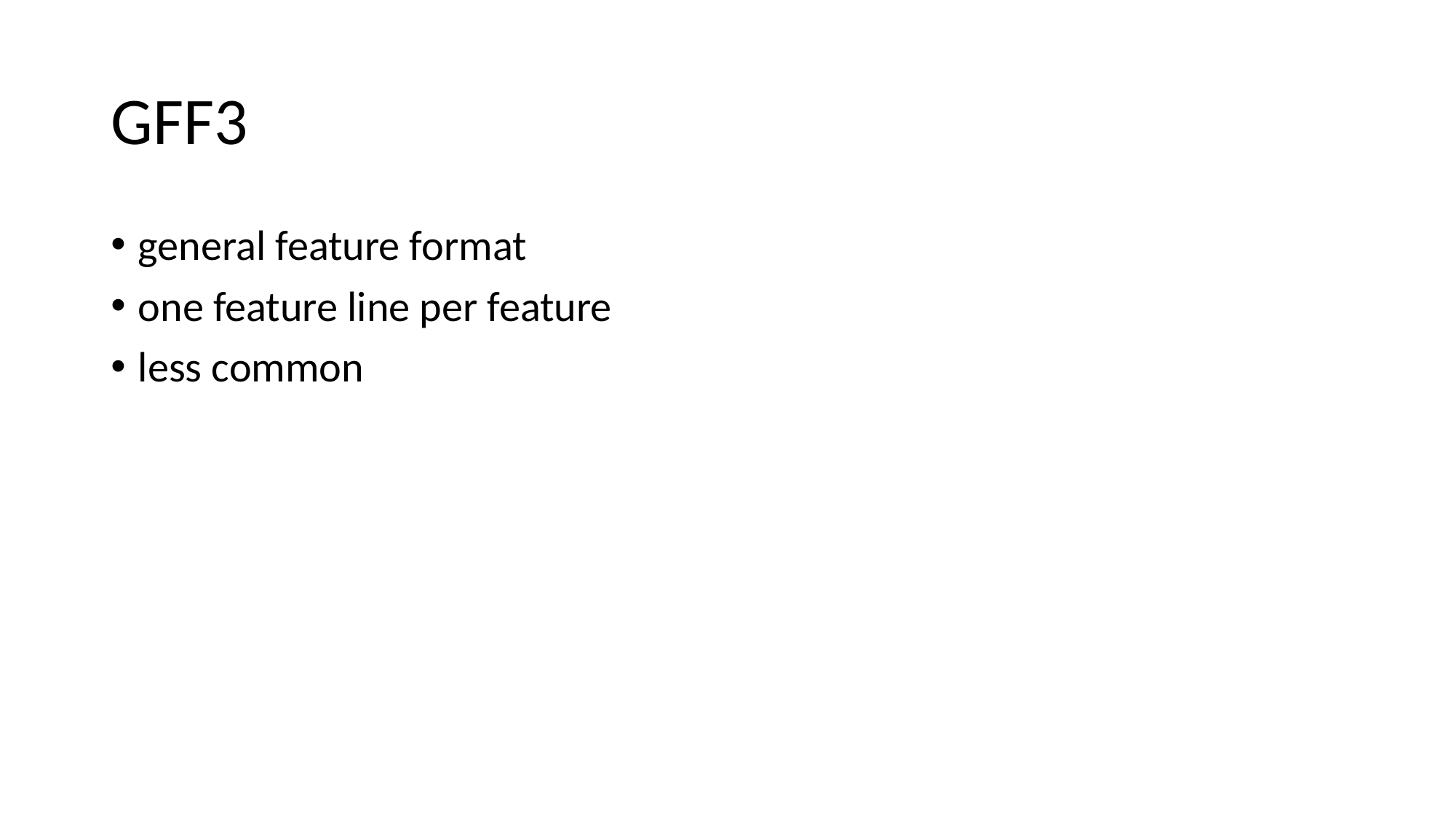

# GFF3
general feature format
one feature line per feature
less common